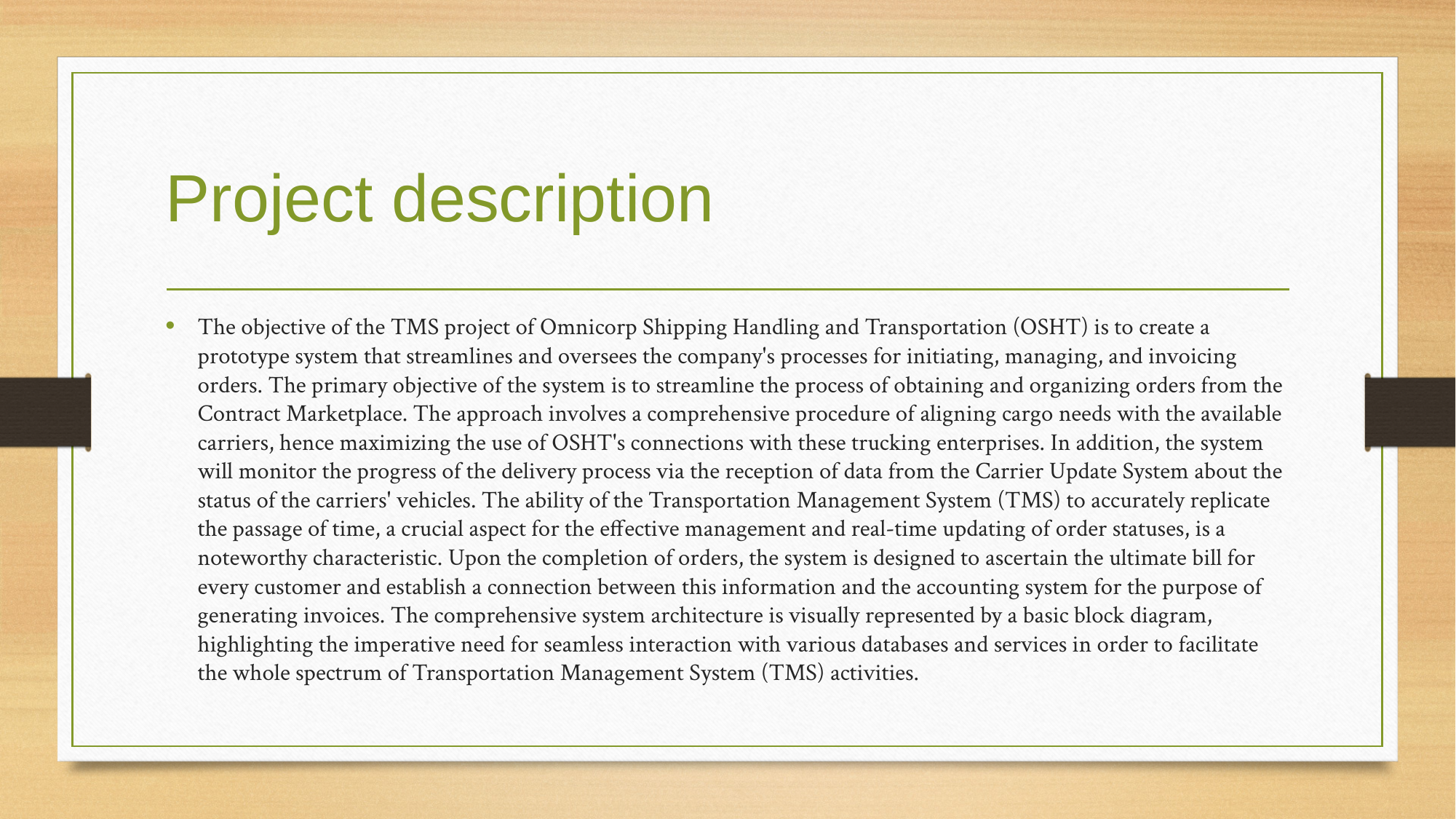

# Project description
The objective of the TMS project of Omnicorp Shipping Handling and Transportation (OSHT) is to create a prototype system that streamlines and oversees the company's processes for initiating, managing, and invoicing orders. The primary objective of the system is to streamline the process of obtaining and organizing orders from the Contract Marketplace. The approach involves a comprehensive procedure of aligning cargo needs with the available carriers, hence maximizing the use of OSHT's connections with these trucking enterprises. In addition, the system will monitor the progress of the delivery process via the reception of data from the Carrier Update System about the status of the carriers' vehicles. The ability of the Transportation Management System (TMS) to accurately replicate the passage of time, a crucial aspect for the effective management and real-time updating of order statuses, is a noteworthy characteristic. Upon the completion of orders, the system is designed to ascertain the ultimate bill for every customer and establish a connection between this information and the accounting system for the purpose of generating invoices. The comprehensive system architecture is visually represented by a basic block diagram, highlighting the imperative need for seamless interaction with various databases and services in order to facilitate the whole spectrum of Transportation Management System (TMS) activities.